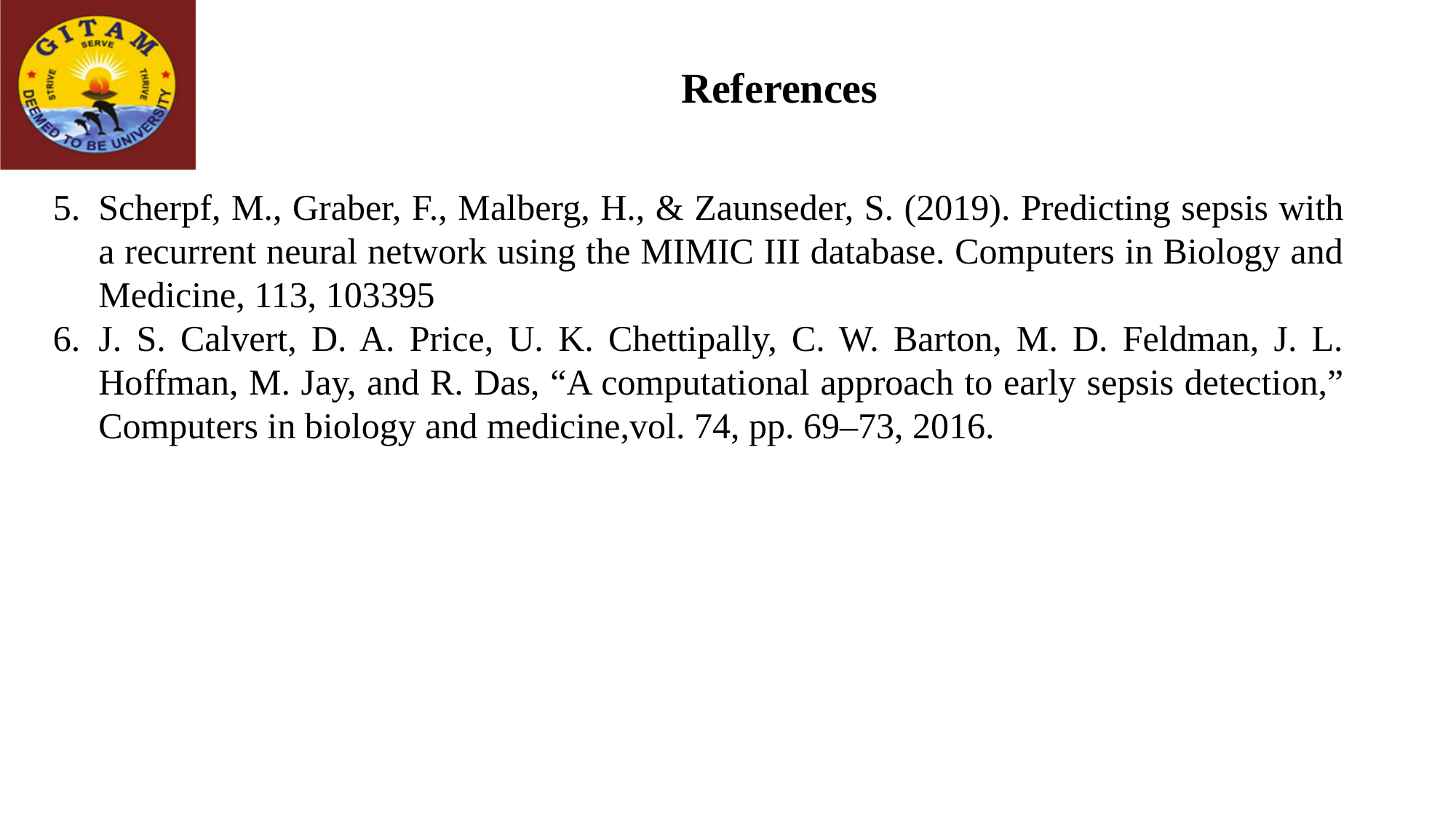

# References
Scherpf, M., Graber, F., Malberg, H., & Zaunseder, S. (2019). Predicting sepsis with a recurrent neural network using the MIMIC III database. Computers in Biology and Medicine, 113, 103395
J. S. Calvert, D. A. Price, U. K. Chettipally, C. W. Barton, M. D. Feldman, J. L. Hoffman, M. Jay, and R. Das, “A computational approach to early sepsis detection,” Computers in biology and medicine,vol. 74, pp. 69–73, 2016.